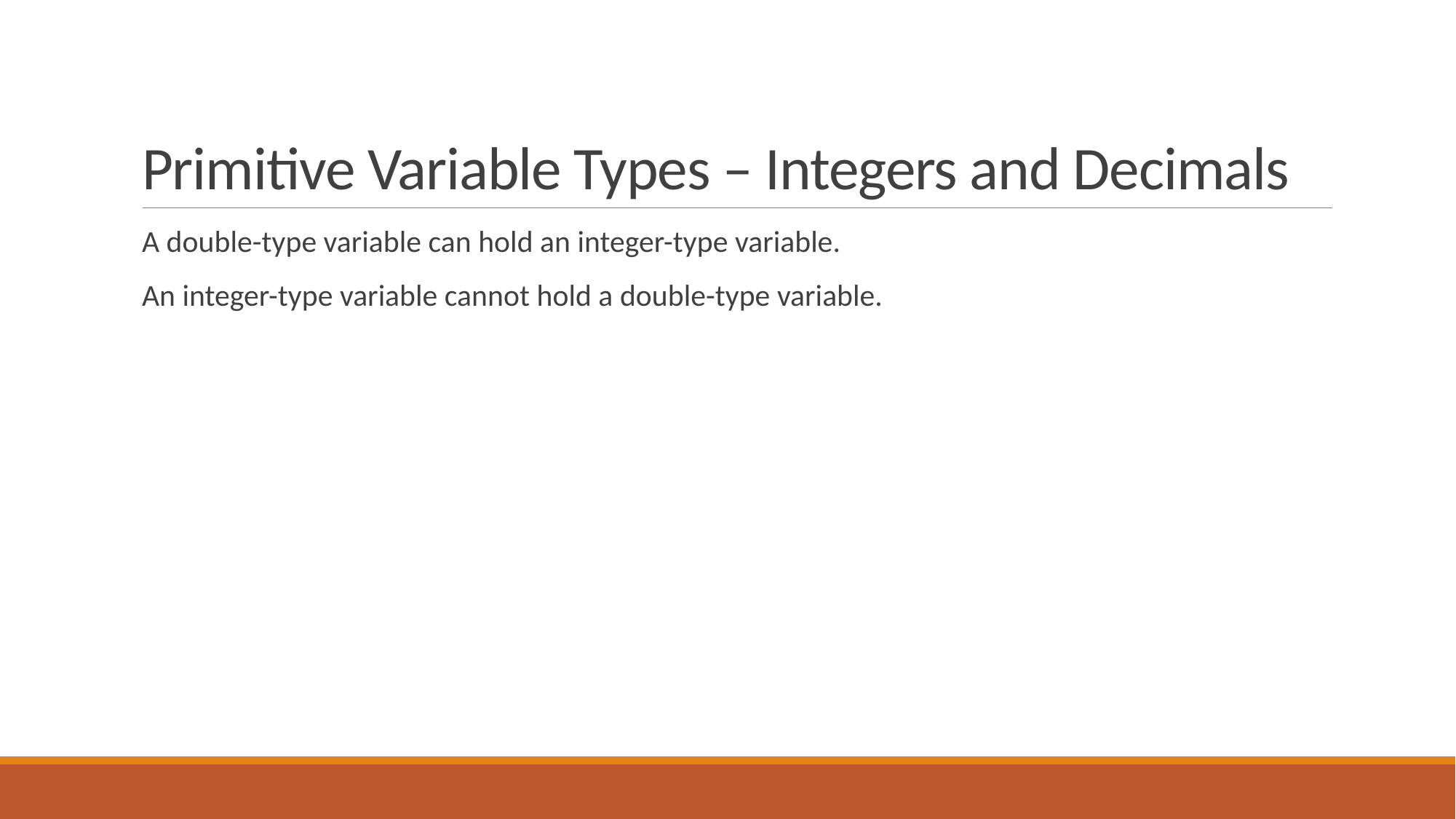

# Primitive Variable Types – Integers and Decimals
A double-type variable can hold an integer-type variable.
An integer-type variable cannot hold a double-type variable.